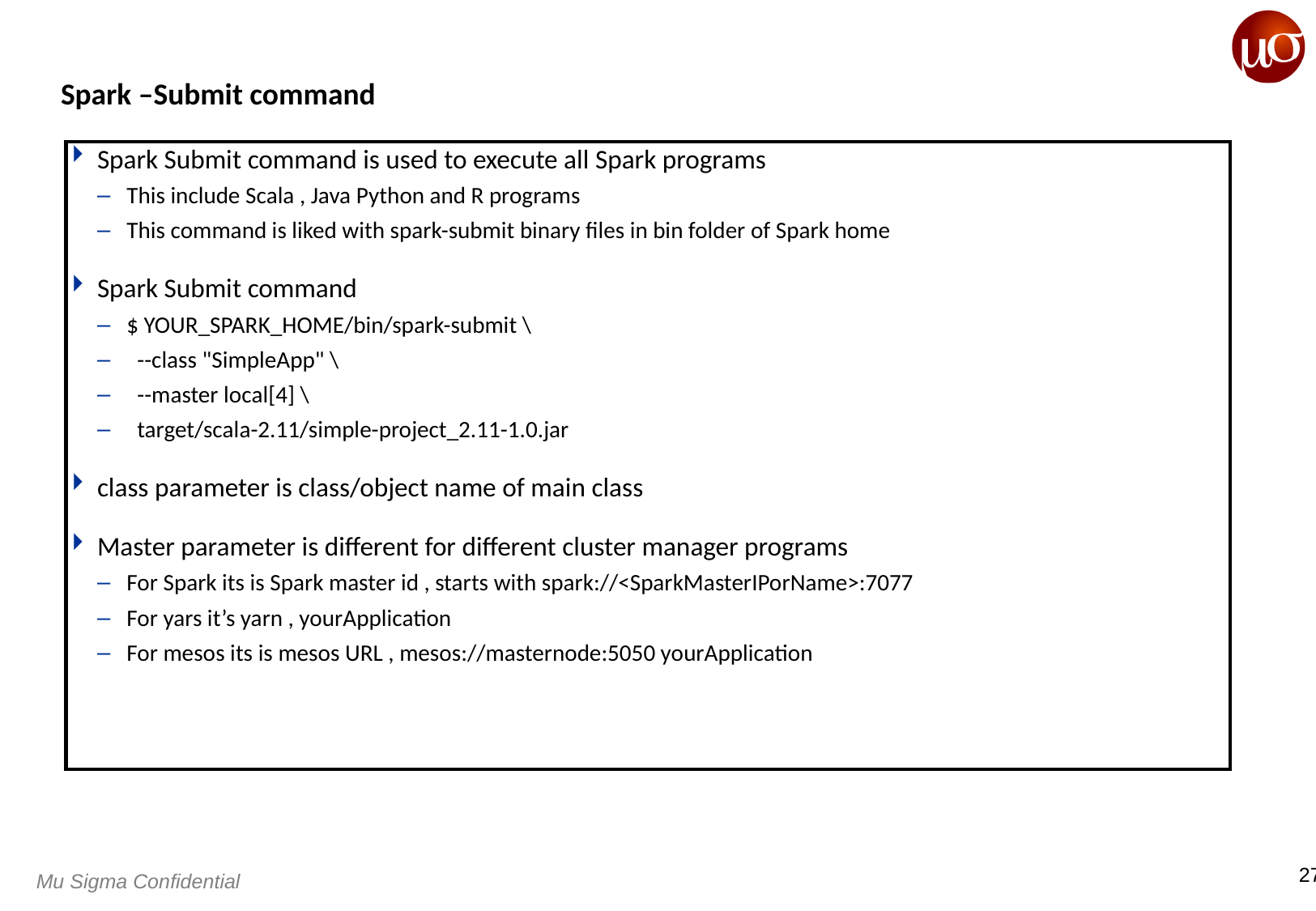

# Spark –Submit command
Spark Submit command is used to execute all Spark programs
This include Scala , Java Python and R programs
This command is liked with spark-submit binary files in bin folder of Spark home
Spark Submit command
$ YOUR_SPARK_HOME/bin/spark-submit \
  --class "SimpleApp" \
  --master local[4] \
  target/scala-2.11/simple-project_2.11-1.0.jar
class parameter is class/object name of main class
Master parameter is different for different cluster manager programs
For Spark its is Spark master id , starts with spark://<SparkMasterIPorName>:7077
For yars it’s yarn , yourApplication
For mesos its is mesos URL , mesos://masternode:5050 yourApplication